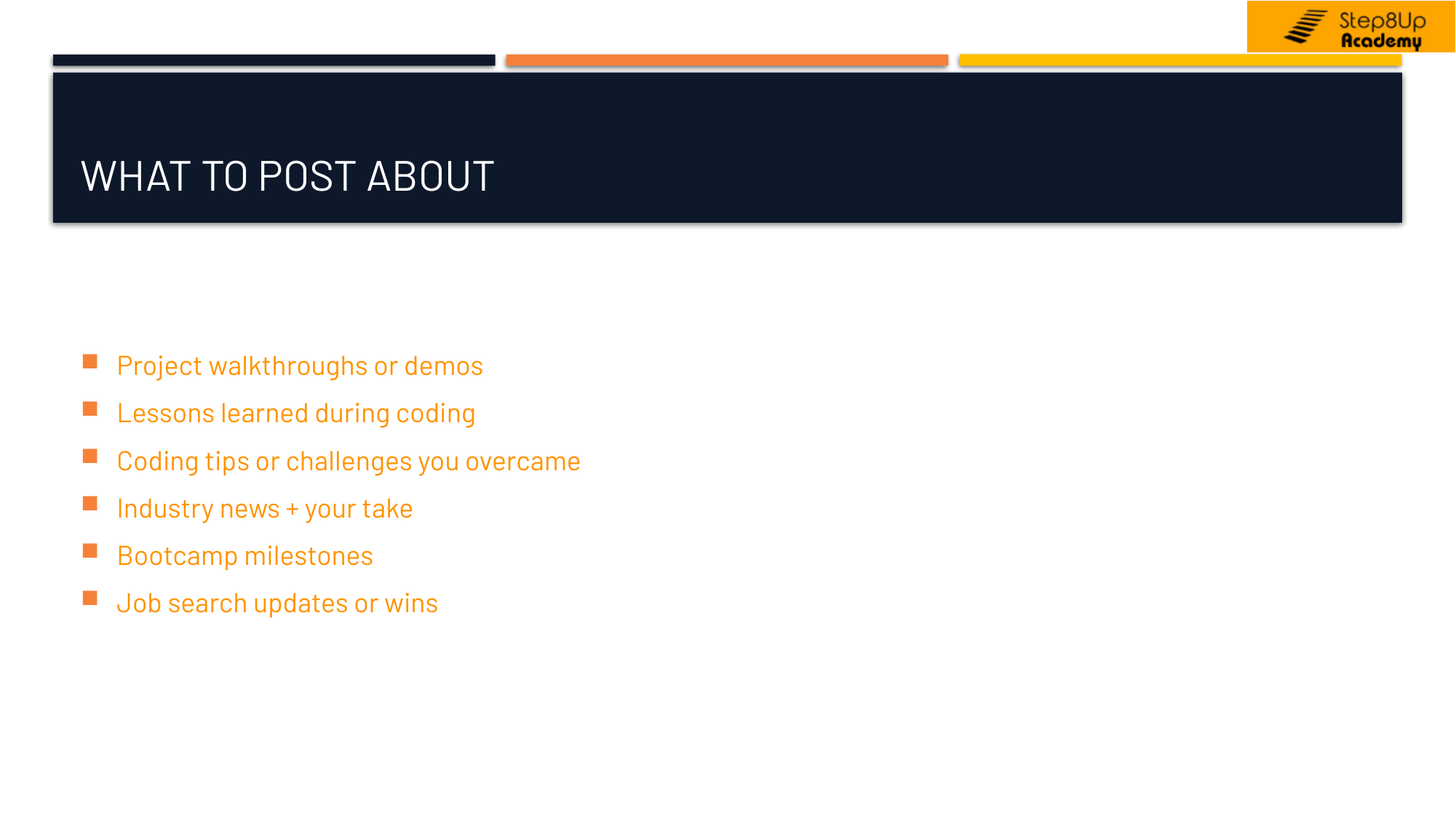

# What to Post About
Project walkthroughs or demos
Lessons learned during coding
Coding tips or challenges you overcame
Industry news + your take
Bootcamp milestones
Job search updates or wins